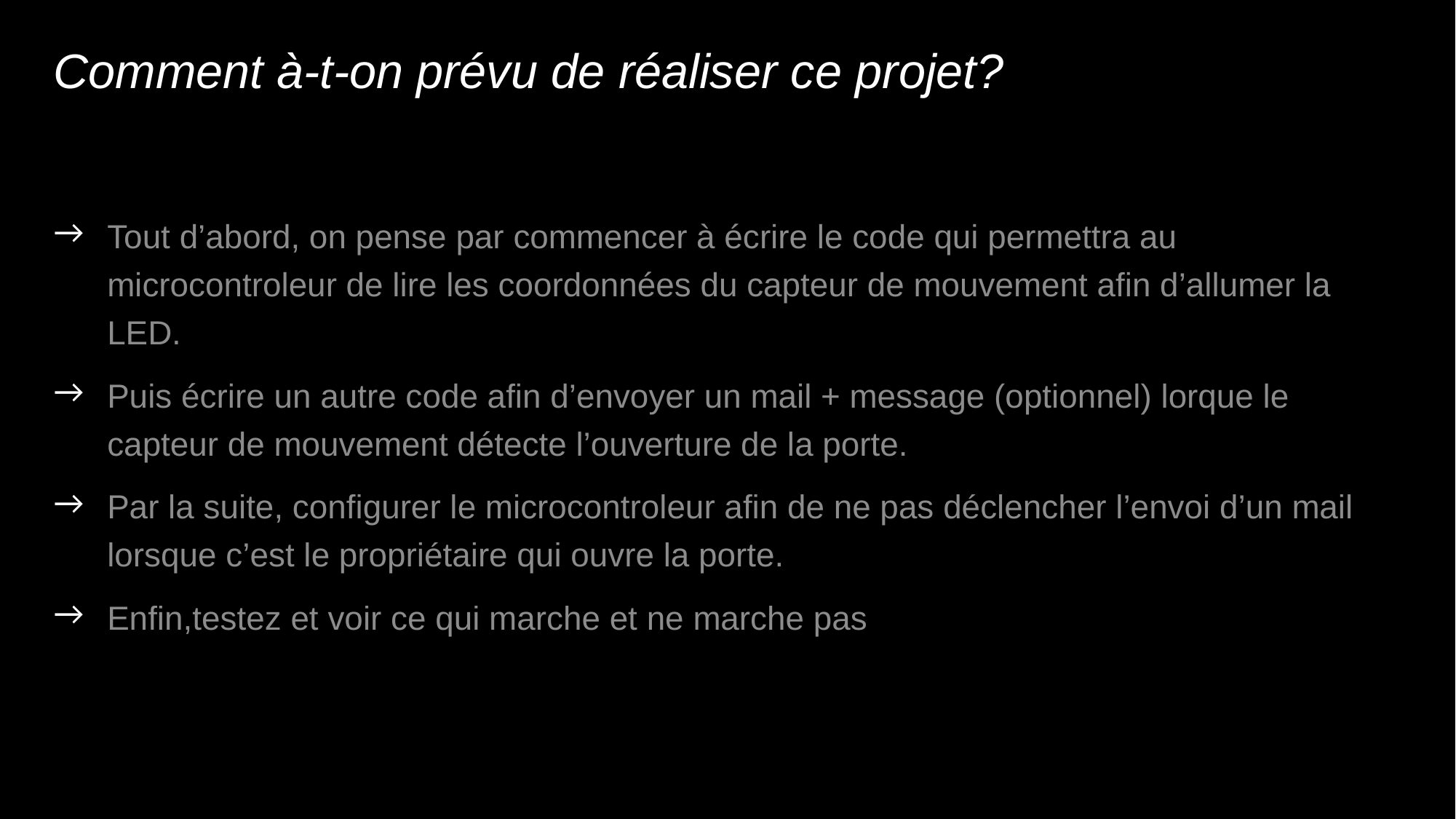

# Comment à-t-on prévu de réaliser ce projet?
Tout d’abord, on pense par commencer à écrire le code qui permettra au microcontroleur de lire les coordonnées du capteur de mouvement afin d’allumer la LED.
Puis écrire un autre code afin d’envoyer un mail + message (optionnel) lorque le capteur de mouvement détecte l’ouverture de la porte.
Par la suite, configurer le microcontroleur afin de ne pas déclencher l’envoi d’un mail lorsque c’est le propriétaire qui ouvre la porte.
Enfin,testez et voir ce qui marche et ne marche pas